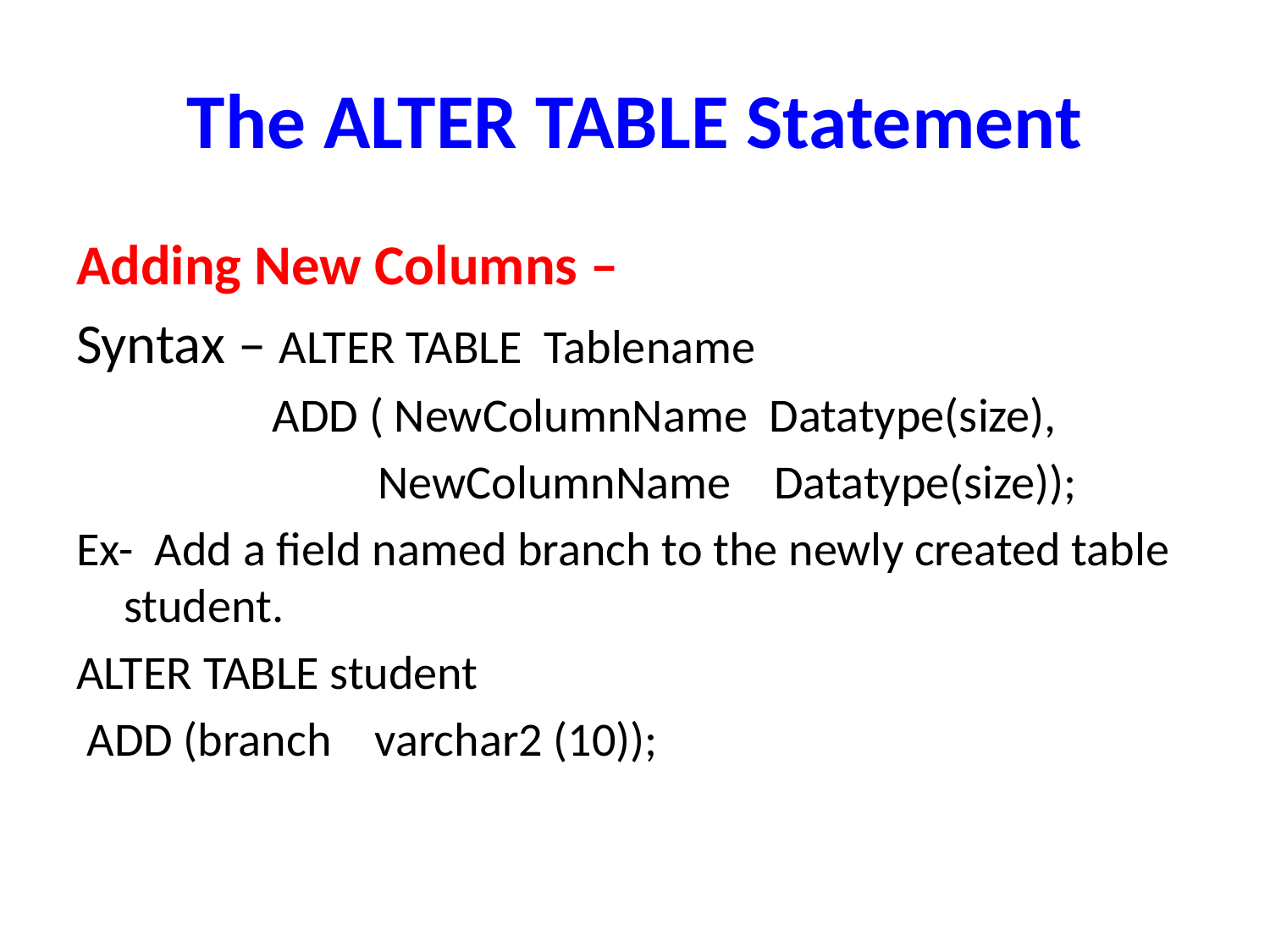

# The ALTER TABLE Statement
Adding New Columns –
Syntax – ALTER TABLE  Tablename
		  ADD ( NewColumnName  Datatype(size),
			NewColumnName    Datatype(size));
Ex-  Add a field named branch to the newly created table student.
ALTER TABLE student
 ADD (branch    varchar2 (10));